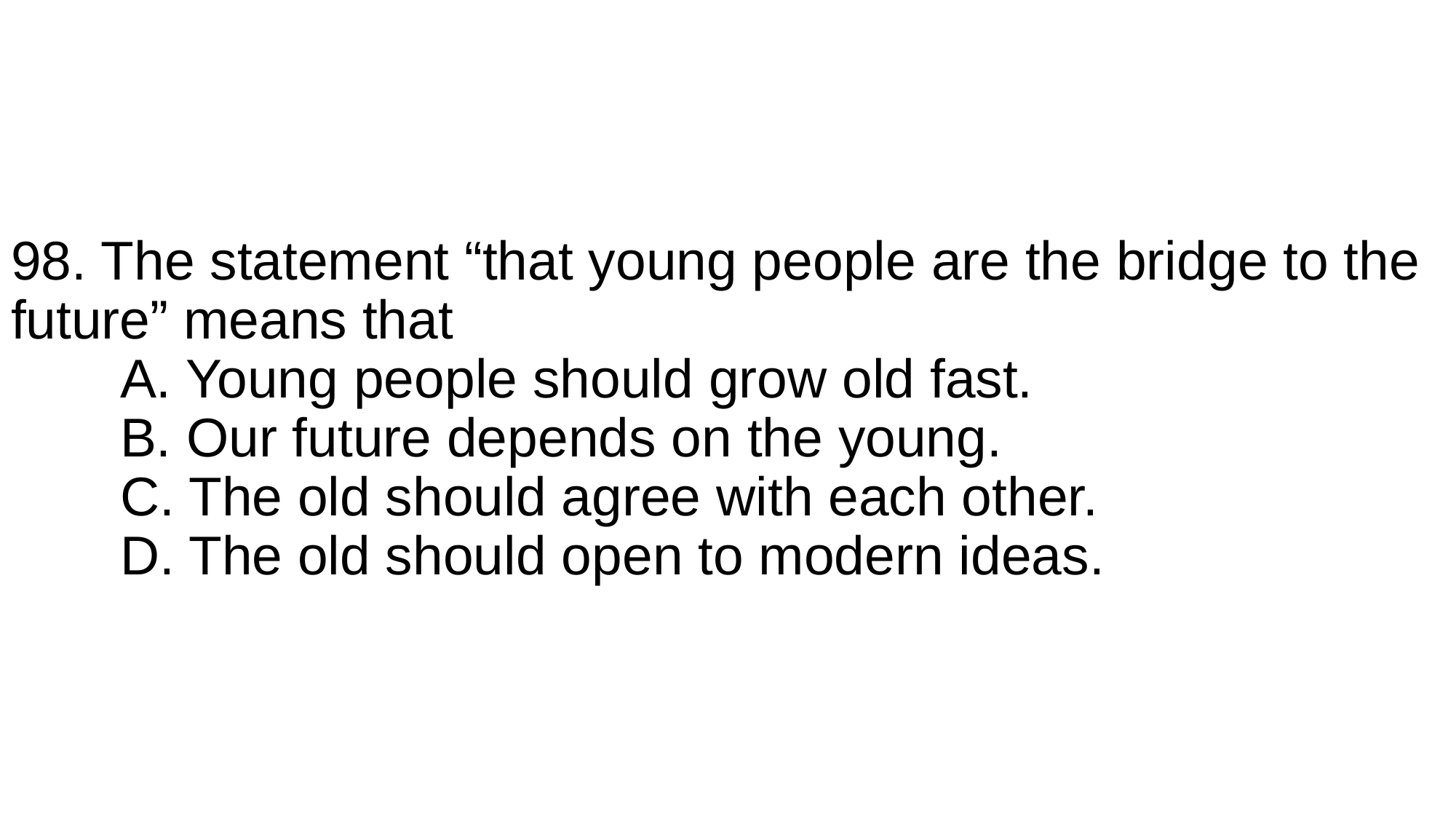

# 98. The statement “that young people are the bridge to the future” means that A. Young people should grow old fast. B. Our future depends on the young. C. The old should agree with each other. D. The old should open to modern ideas.